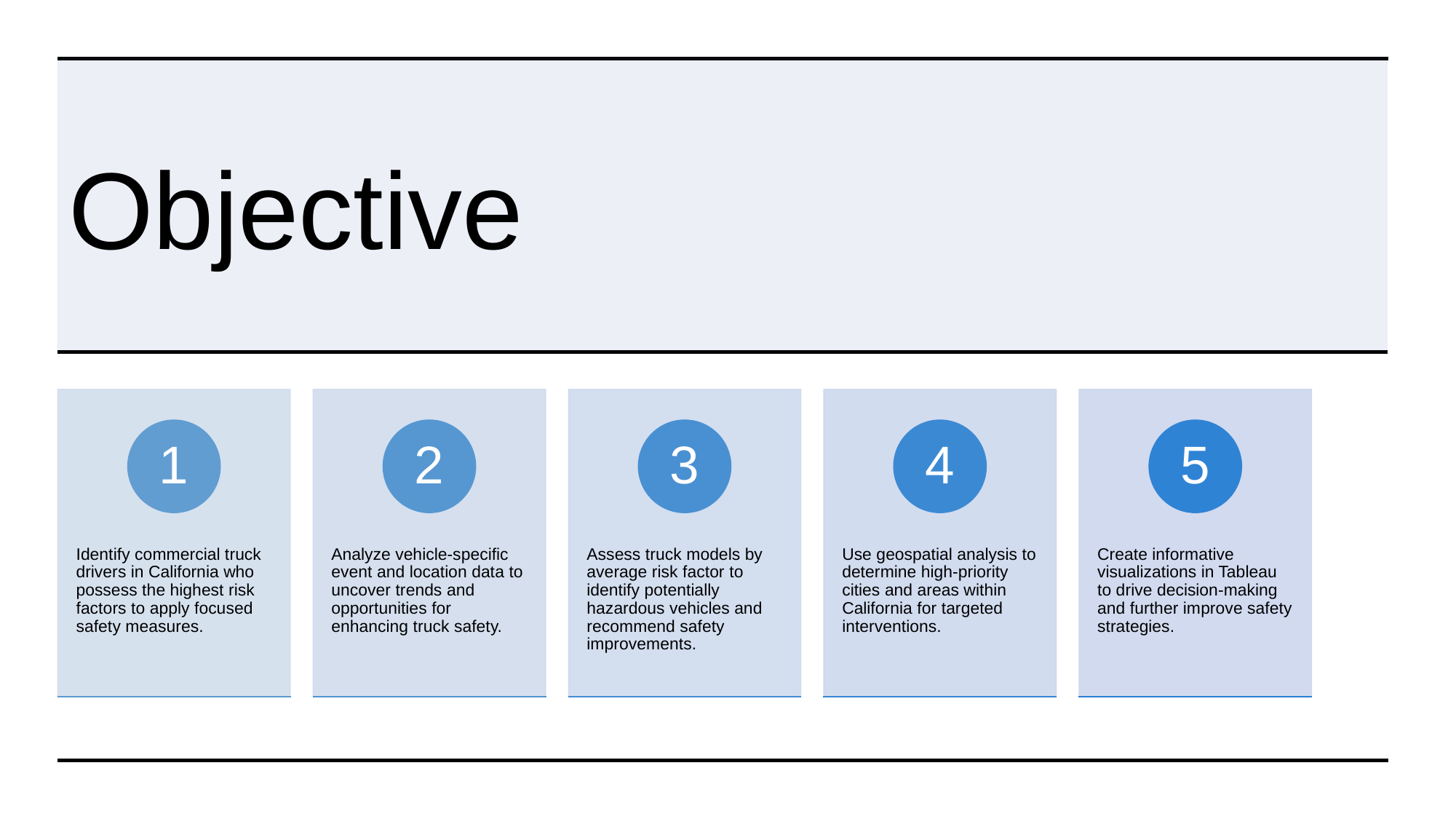

# Objective
Identify commercial truck drivers in California who possess the highest risk factors to apply focused safety measures.
1
Analyze vehicle-specific event and location data to uncover trends and opportunities for enhancing truck safety.
2
Assess truck models by average risk factor to identify potentially hazardous vehicles and recommend safety improvements.
3
Use geospatial analysis to determine high-priority cities and areas within California for targeted interventions.
4
Create informative visualizations in Tableau to drive decision-making and further improve safety strategies.
5